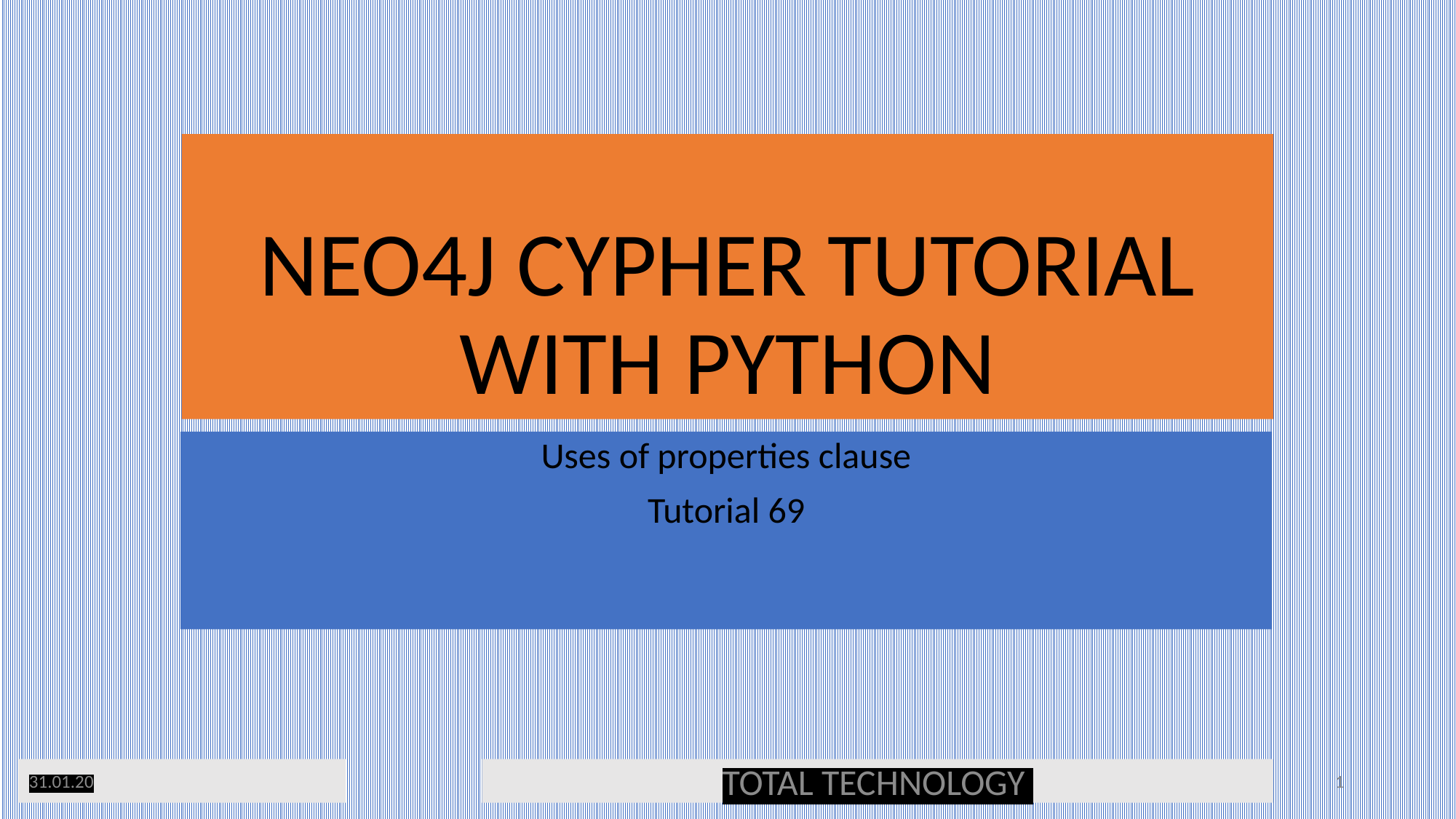

# NEO4J CYPHER TUTORIAL WITH PYTHON
Uses of properties clause
Tutorial 69

31.01.20
TOTAL TECHNOLOGY
1